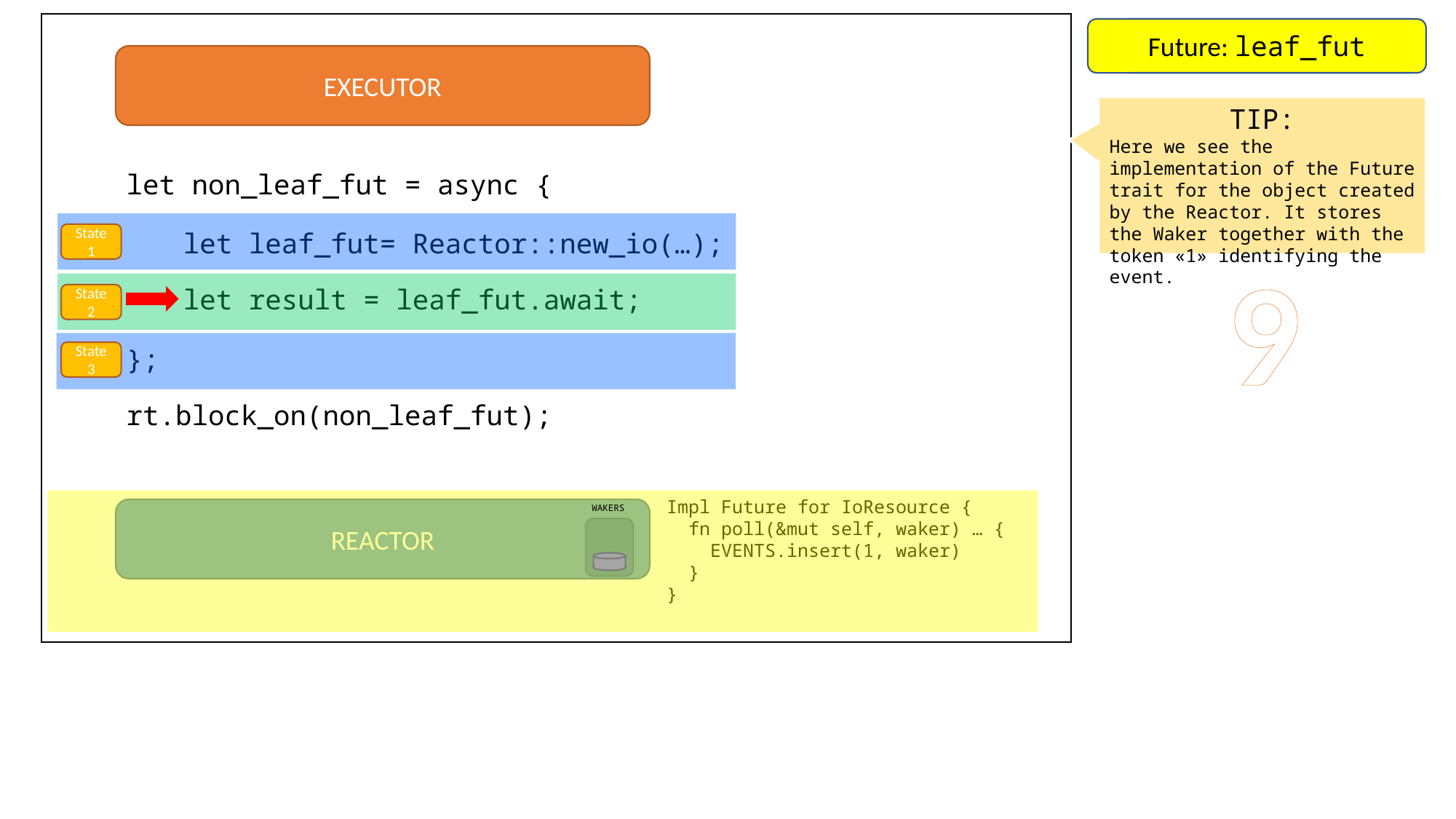

Future: leaf_fut
Future: io_resource
EXECUTOR
TIP:
Here we see the implementation of the Future trait for the object created by the Reactor. It stores the Waker together with the token «1» identifying the event.
let non_leaf_fut = async {

let leaf_fut= Reactor::new_io(…);
State 1
9

let result = leaf_fut.await;
State 2

};
State 3
rt.block_on(non_leaf_fut);

Impl Future for IoResource {
  fn poll(&mut self, waker) … {
    EVENTS.insert(1, waker)
  }
}

WAKERS

REACTOR